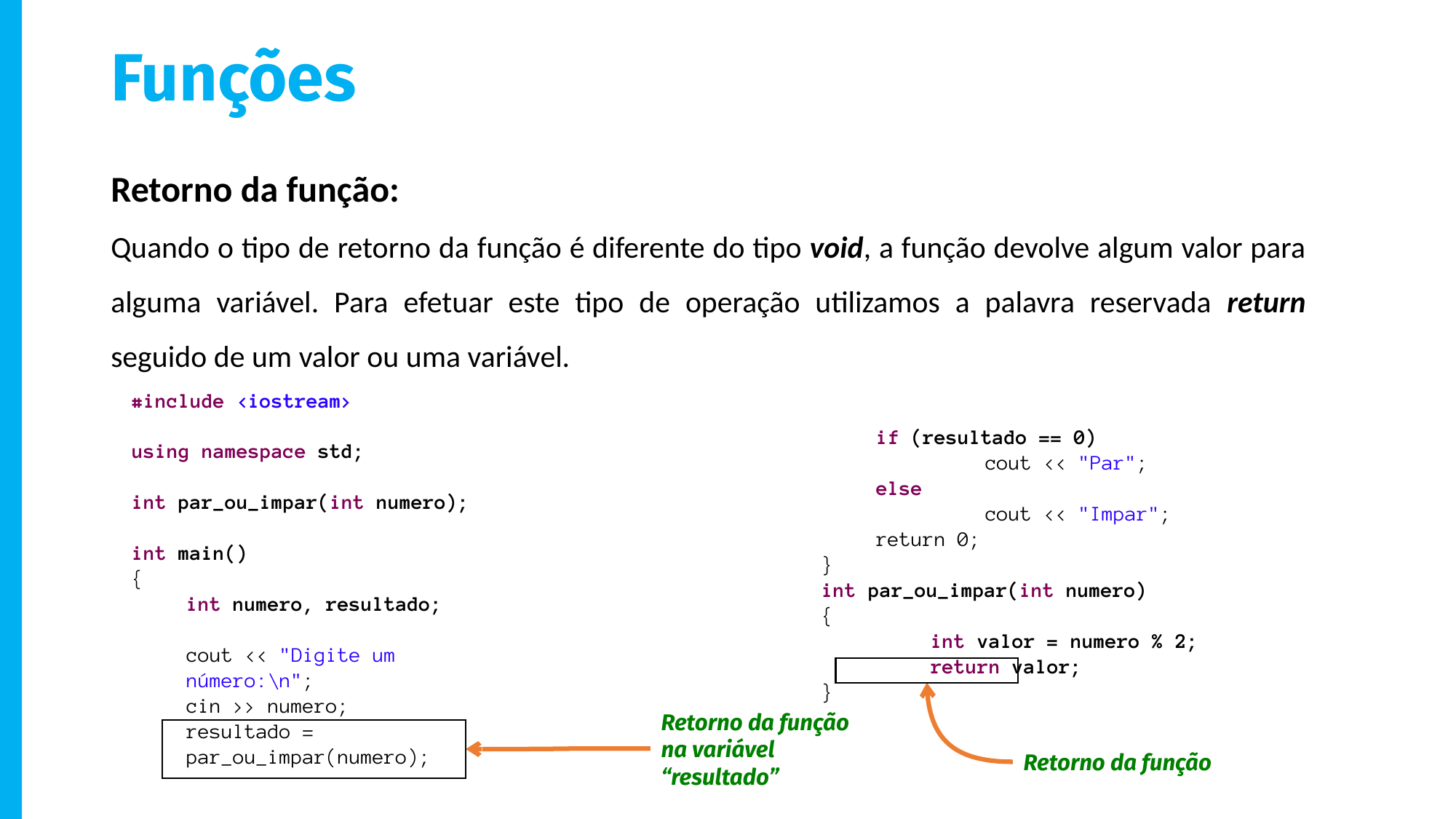

# Funções
Retorno da função:
Quando o tipo de retorno da função é diferente do tipo void, a função devolve algum valor para alguma variável. Para efetuar este tipo de operação utilizamos a palavra reservada return seguido de um valor ou uma variável.
#include <iostream>

using namespace std;

int par_ou_impar(int numero);

int main()
{
int numero, resultado;

cout << "Digite um número:\n";
cin >> numero;
resultado = par_ou_impar(numero);
if (resultado == 0)
	cout << "Par";
else
	cout << "Impar";
return 0;
}
int par_ou_impar(int numero)
{
	int valor = numero % 2;
	return valor;
}

Retorno da função na variável “resultado”

Retorno da função